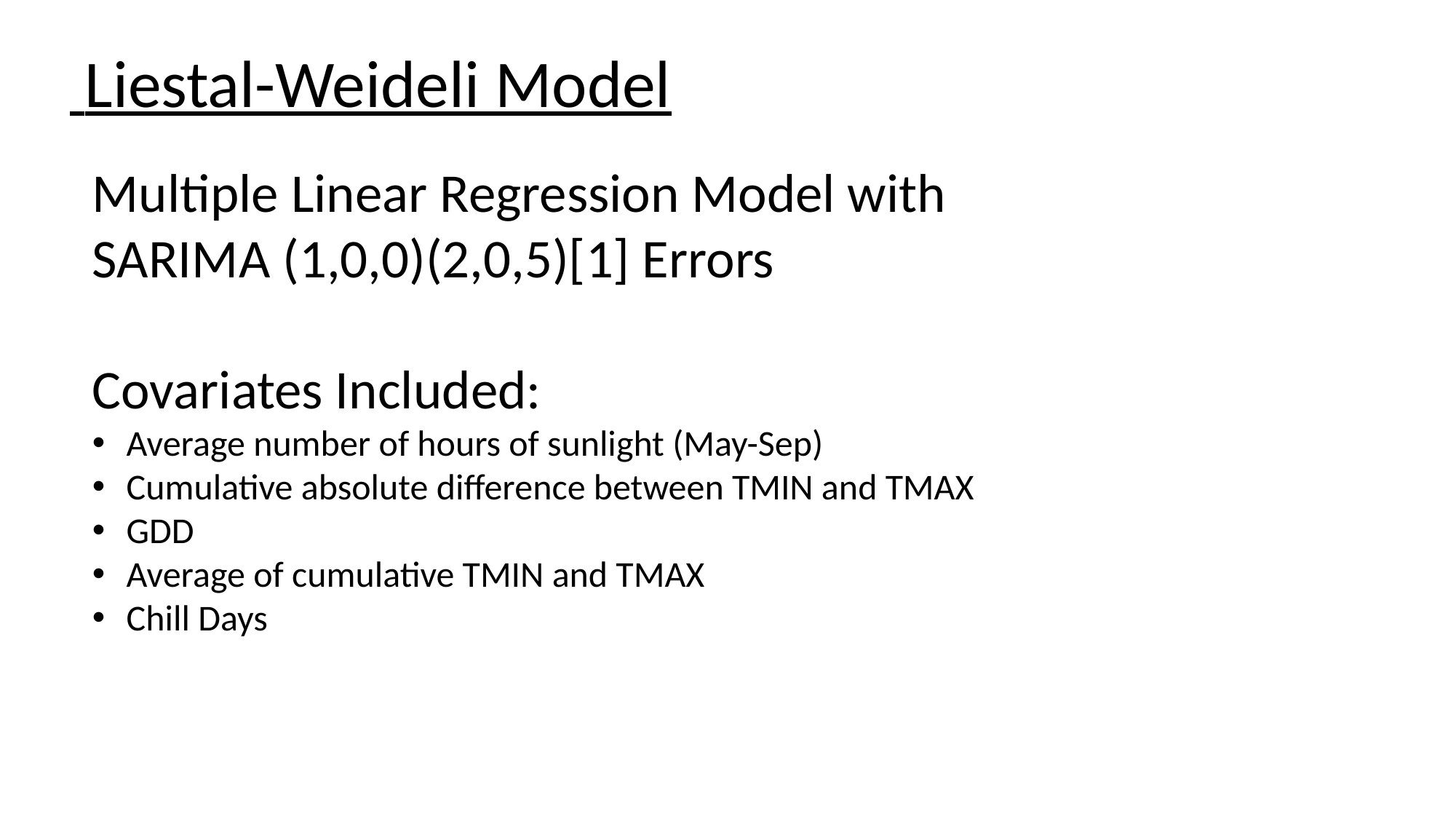

Liestal-Weideli Model
Multiple Linear Regression Model with
SARIMA (1,0,0)(2,0,5)[1] Errors

Covariates Included:
Average number of hours of sunlight (May-Sep)
Cumulative absolute difference between TMIN and TMAX
GDD
Average of cumulative TMIN and TMAX
Chill Days